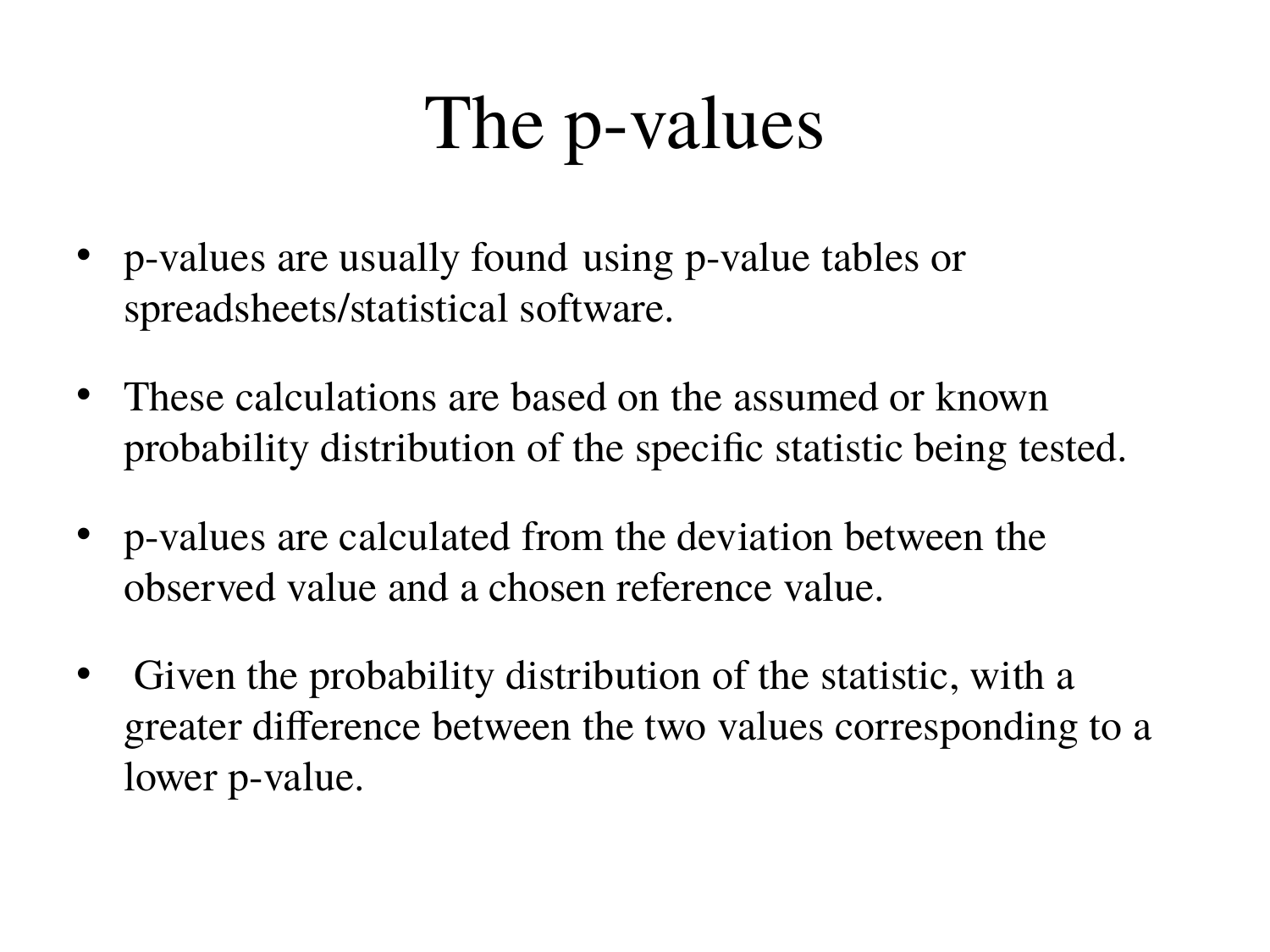

# The p-values
p-values are usually found using p-value tables or spreadsheets/statistical software.

These calculations are based on the assumed or known probability distribution of the specific statistic being tested.

p-values are calculated from the deviation between the observed value and a chosen reference value.

 Given the probability distribution of the statistic, with a greater difference between the two values corresponding to a lower p-value.